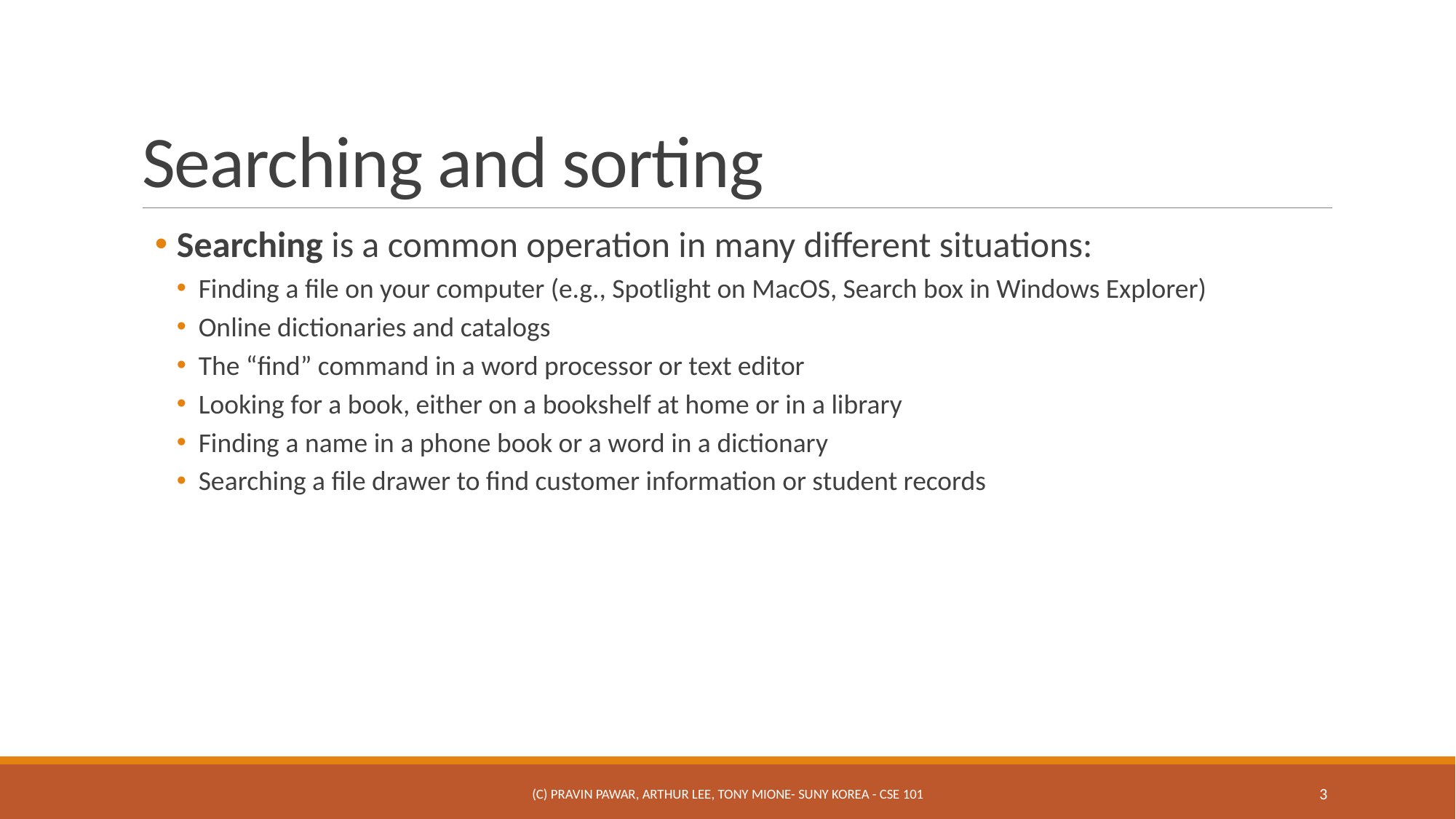

# Searching and sorting
Searching is a common operation in many different situations:
Finding a file on your computer (e.g., Spotlight on MacOS, Search box in Windows Explorer)
Online dictionaries and catalogs
The “find” command in a word processor or text editor
Looking for a book, either on a bookshelf at home or in a library
Finding a name in a phone book or a word in a dictionary
Searching a file drawer to find customer information or student records

(c) Pravin Pawar, Arthur Lee, Tony Mione- SUNY Korea - CSE 101
3